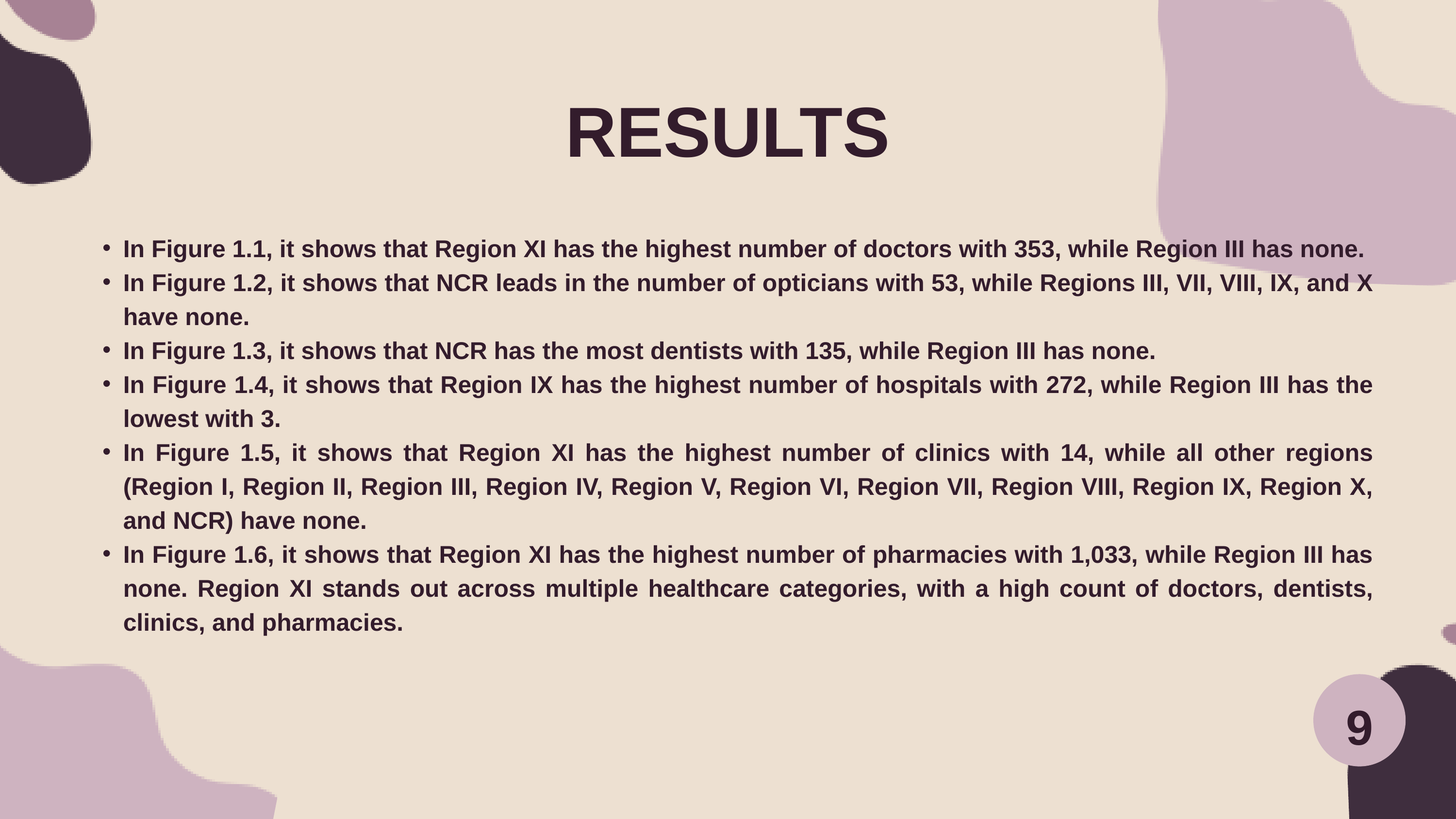

RESULTS
In Figure 1.1, it shows that Region XI has the highest number of doctors with 353, while Region III has none.
In Figure 1.2, it shows that NCR leads in the number of opticians with 53, while Regions III, VII, VIII, IX, and X have none.
In Figure 1.3, it shows that NCR has the most dentists with 135, while Region III has none.
In Figure 1.4, it shows that Region IX has the highest number of hospitals with 272, while Region III has the lowest with 3.
In Figure 1.5, it shows that Region XI has the highest number of clinics with 14, while all other regions (Region I, Region II, Region III, Region IV, Region V, Region VI, Region VII, Region VIII, Region IX, Region X, and NCR) have none.
In Figure 1.6, it shows that Region XI has the highest number of pharmacies with 1,033, while Region III has none. Region XI stands out across multiple healthcare categories, with a high count of doctors, dentists, clinics, and pharmacies.

9